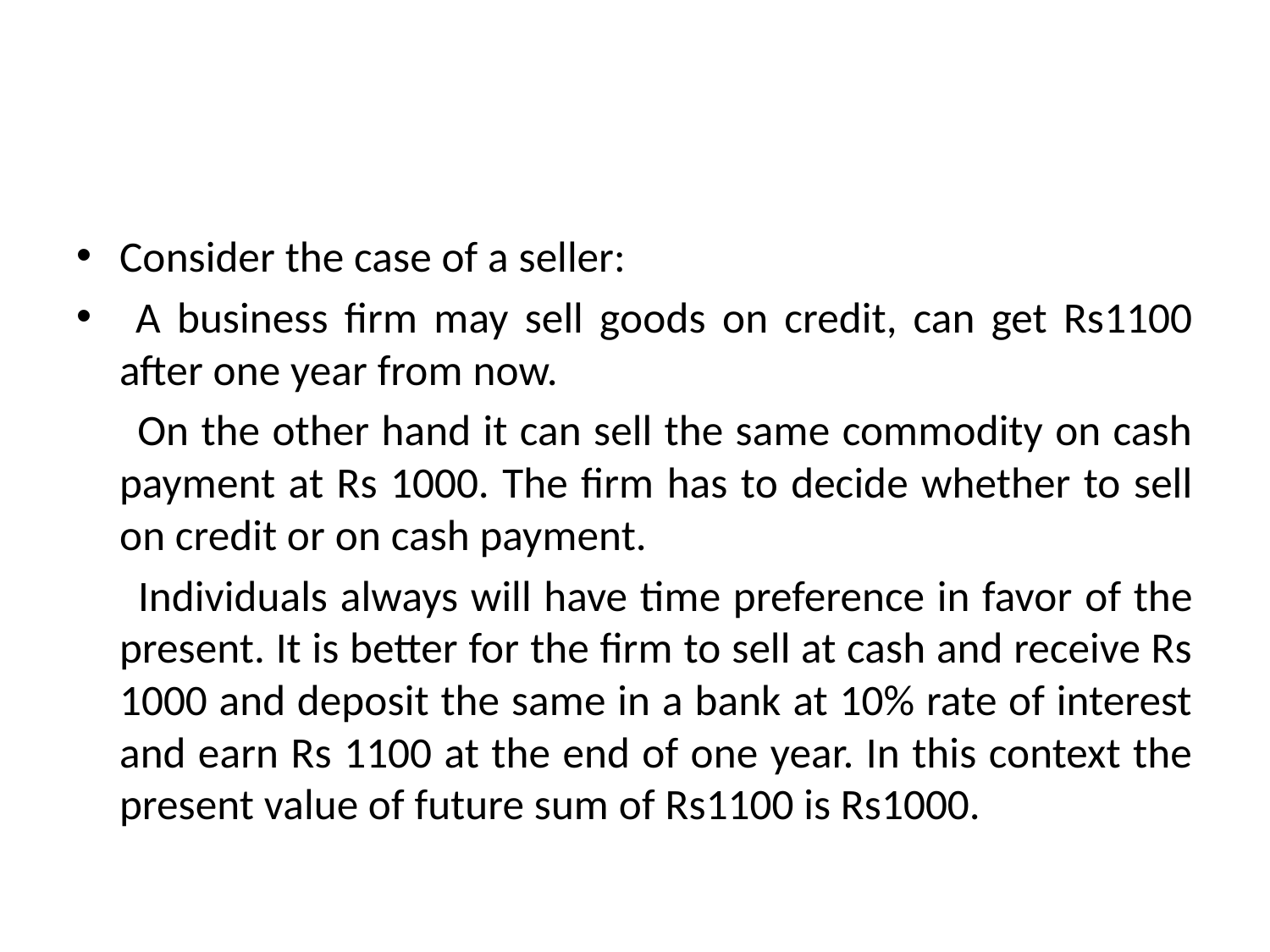

#
Consider the case of a seller:
 A business firm may sell goods on credit, can get Rs1100 after one year from now.
     On the other hand it can sell the same commodity on cash payment at Rs 1000. The firm has to decide whether to sell on credit or on cash payment.
     Individuals always will have time preference in favor of the present. It is better for the firm to sell at cash and receive Rs 1000 and deposit the same in a bank at 10% rate of interest and earn Rs 1100 at the end of one year. In this context the present value of future sum of Rs1100 is Rs1000.